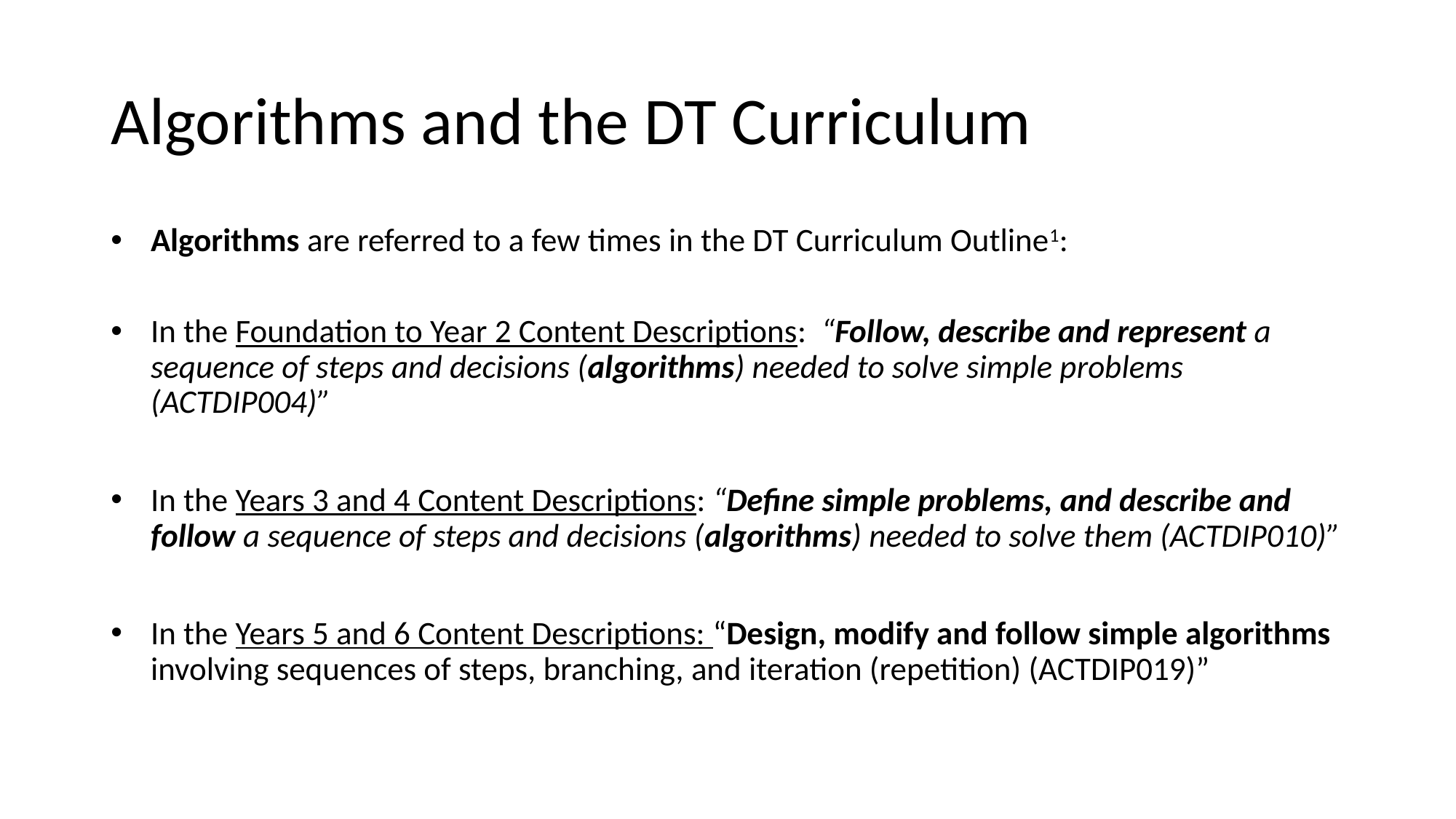

# Algorithms and the DT Curriculum
Algorithms are referred to a few times in the DT Curriculum Outline1:

In the Foundation to Year 2 Content Descriptions:  “Follow, describe and represent a sequence of steps and decisions (algorithms) needed to solve simple problems (ACTDIP004)”

In the Years 3 and 4 Content Descriptions: “Define simple problems, and describe and follow a sequence of steps and decisions (algorithms) needed to solve them (ACTDIP010)”

In the Years 5 and 6 Content Descriptions: “Design, modify and follow simple algorithms involving sequences of steps, branching, and iteration (repetition) (ACTDIP019)”